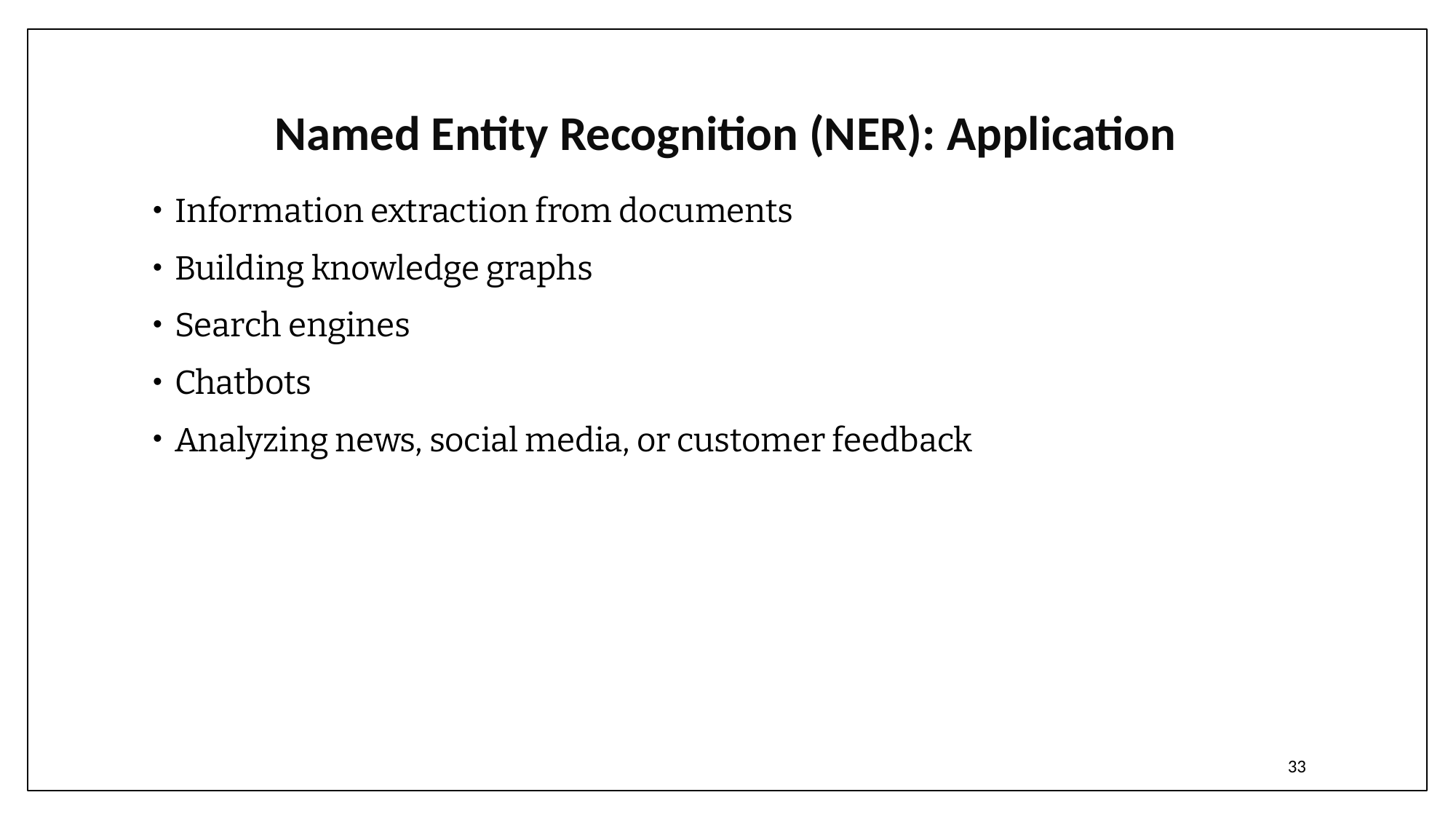

# Named Entity Recognition (NER): Application
Information extraction from documents
Building knowledge graphs
Search engines
Chatbots
Analyzing news, social media, or customer feedback
33